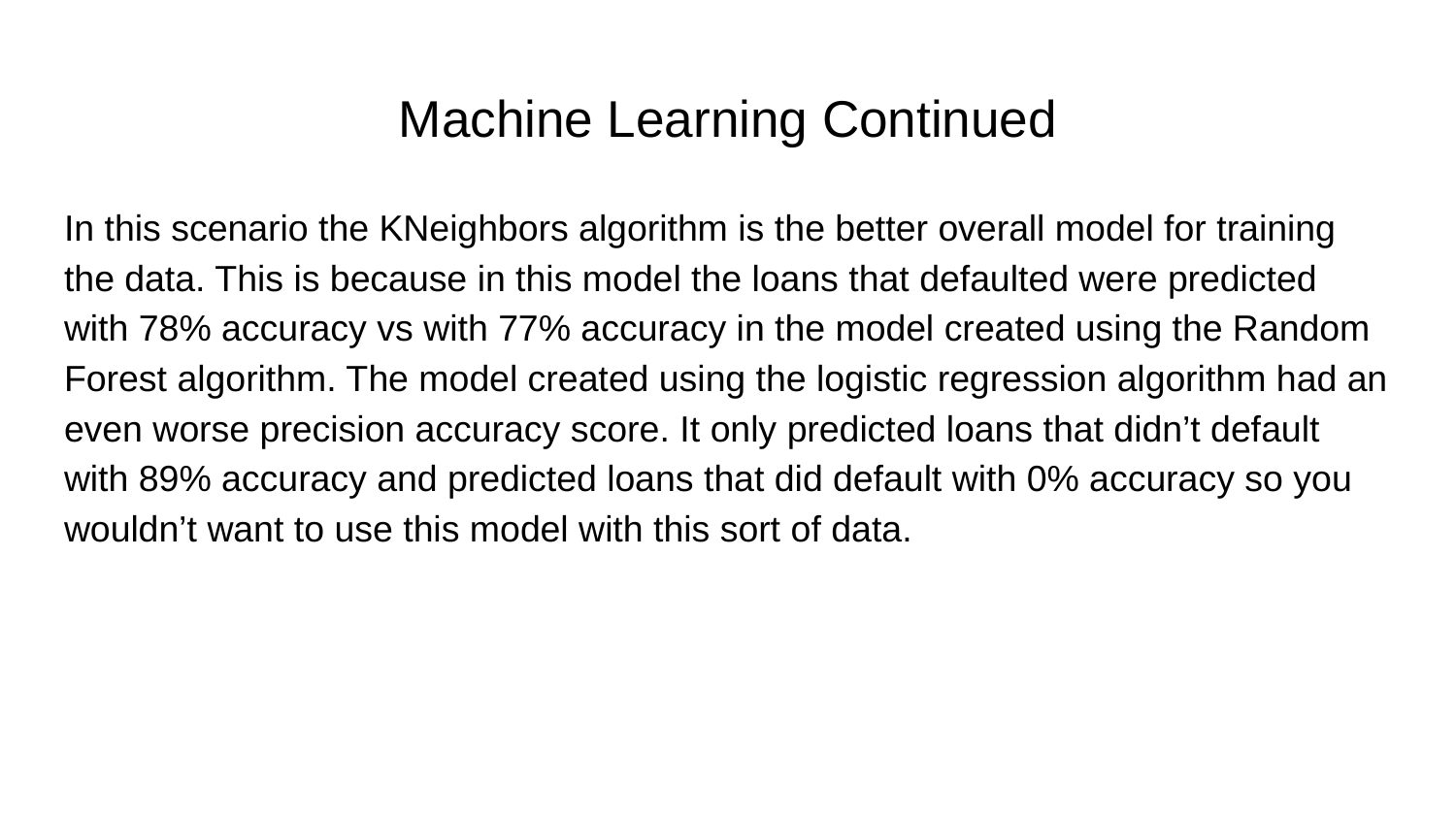

# Machine Learning Continued
In this scenario the KNeighbors algorithm is the better overall model for training the data. This is because in this model the loans that defaulted were predicted with 78% accuracy vs with 77% accuracy in the model created using the Random Forest algorithm. The model created using the logistic regression algorithm had an even worse precision accuracy score. It only predicted loans that didn’t default with 89% accuracy and predicted loans that did default with 0% accuracy so you wouldn’t want to use this model with this sort of data.